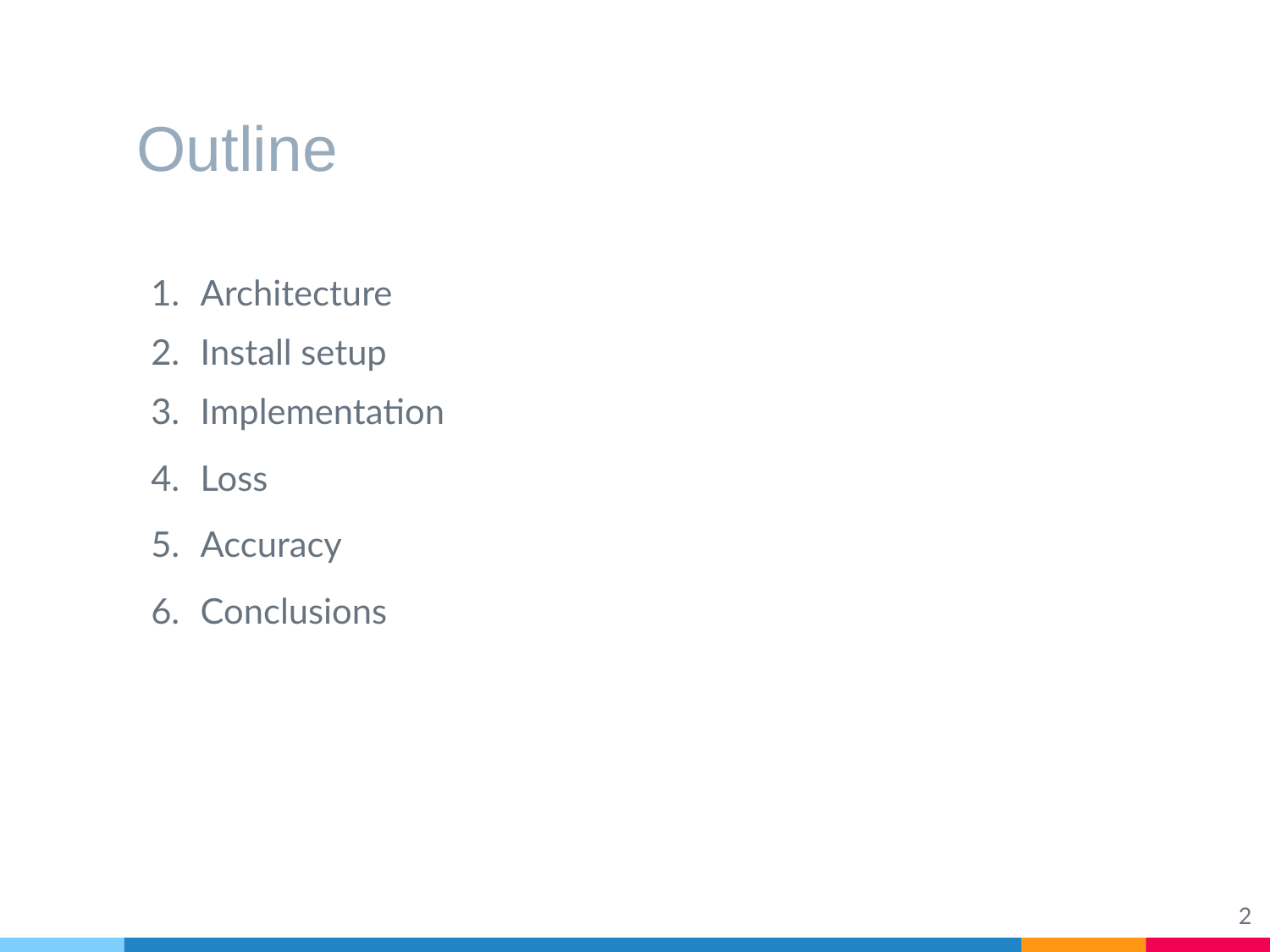

# Outline
Architecture
Install setup
Implementation
Loss
Accuracy
Conclusions

2